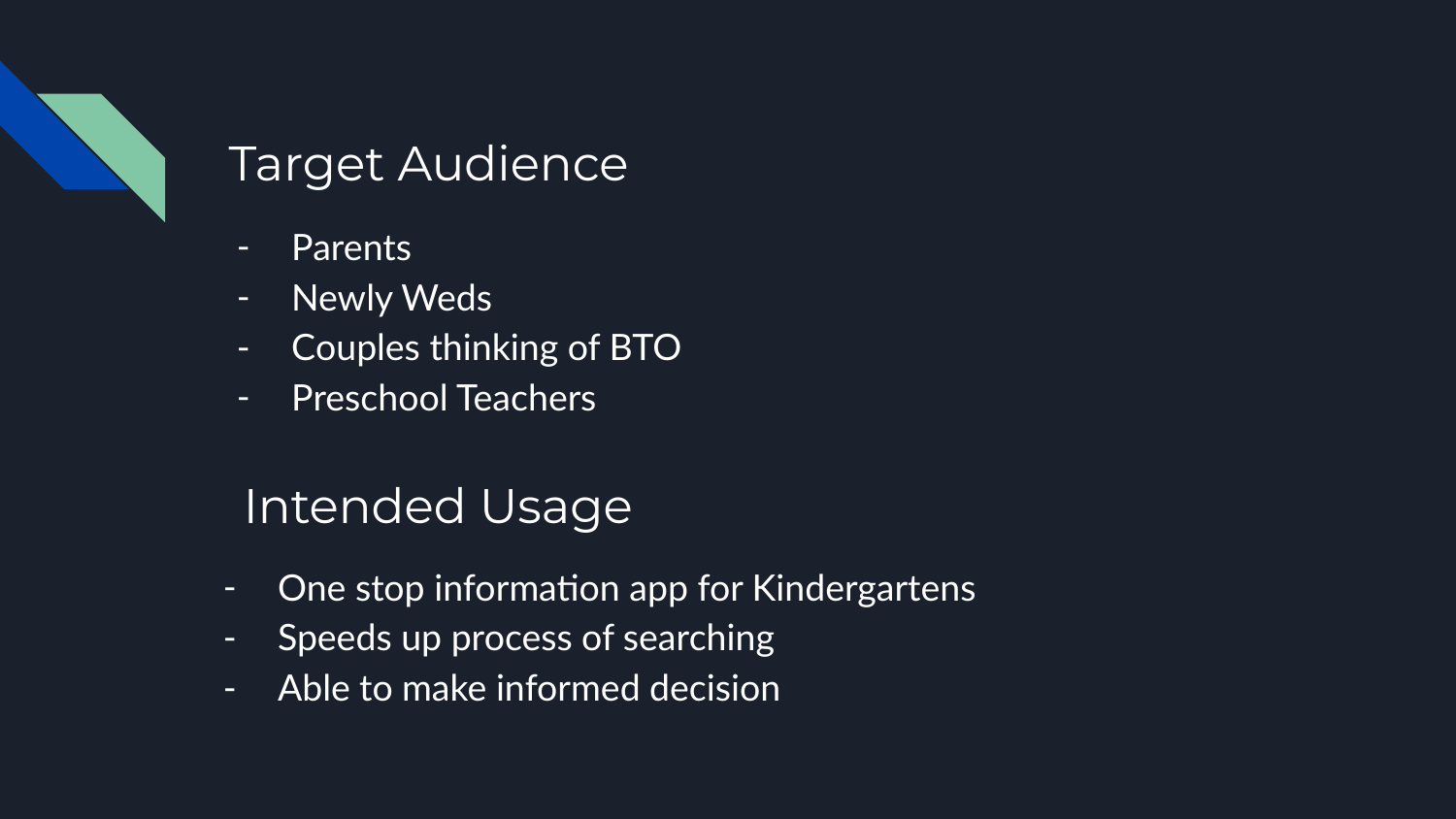

# Target Audience
Parents
Newly Weds
Couples thinking of BTO
Preschool Teachers
Intended Usage
One stop information app for Kindergartens
Speeds up process of searching
Able to make informed decision